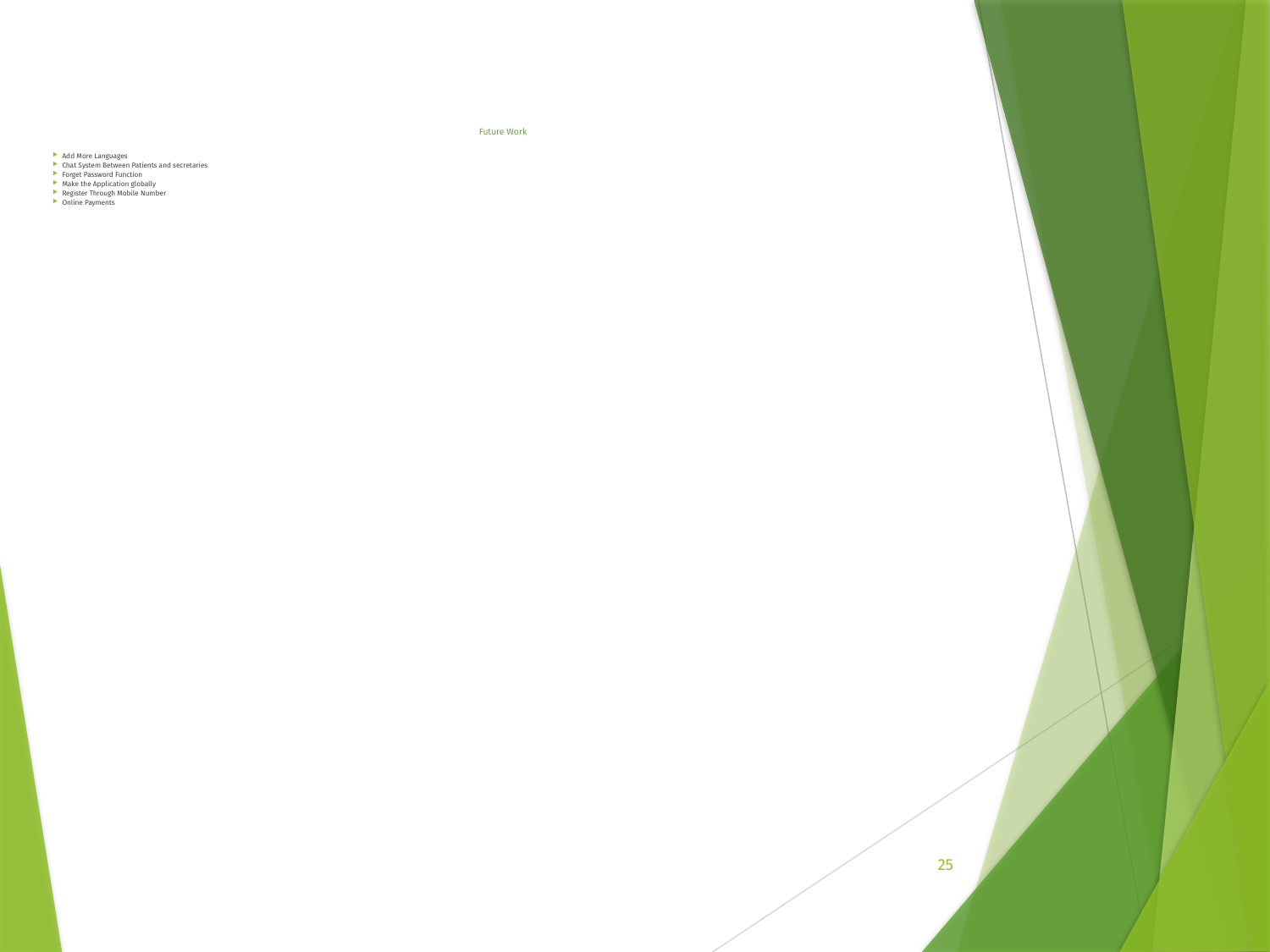

Future Work

Add More Languages
Chat System Between Patients and secretaries
Forget Password Function
Make the Application globally
Register Through Mobile Number
Online Payments

25